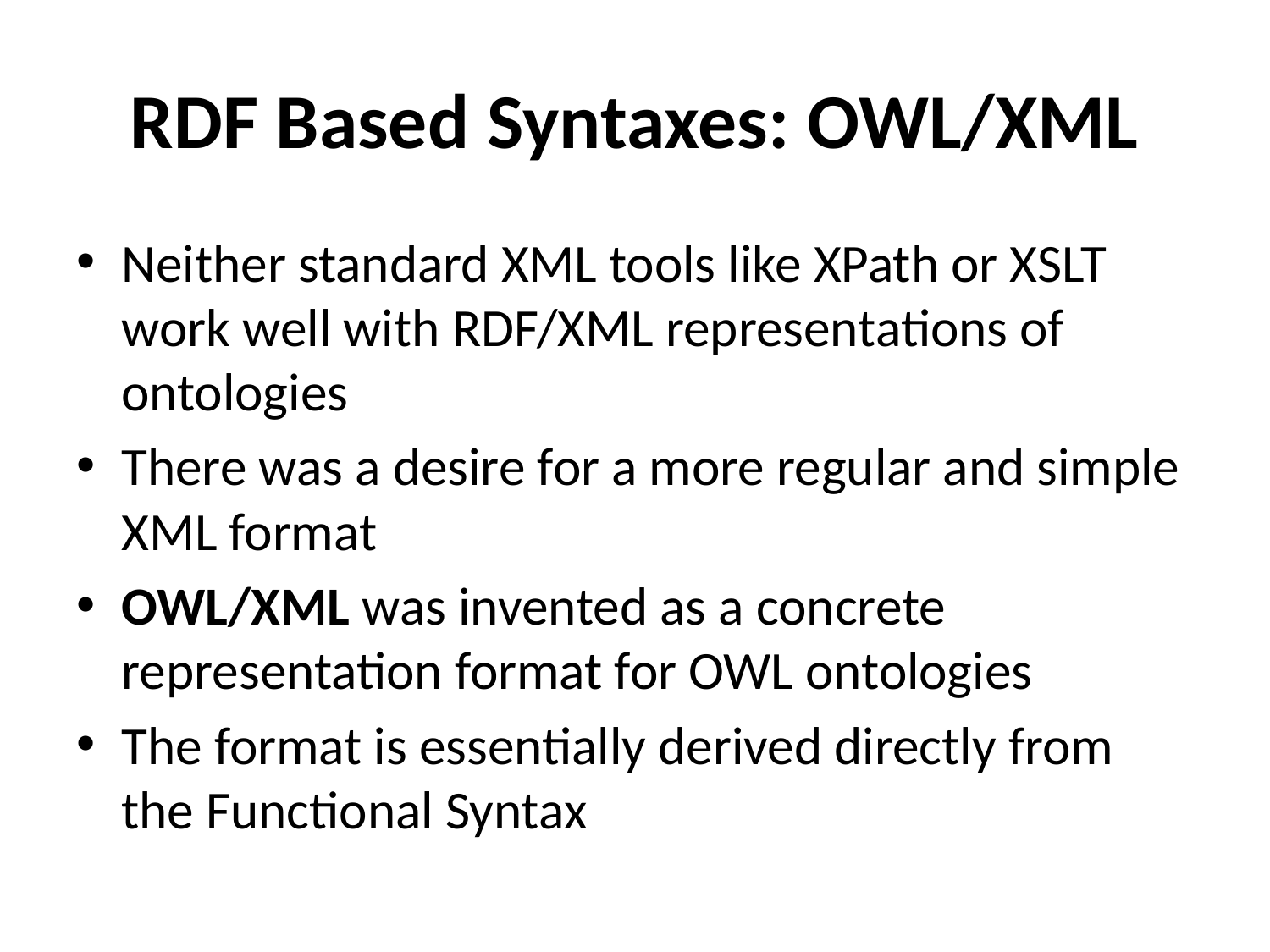

# RDF Based Syntaxes: OWL/XML
Neither standard XML tools like XPath or XSLT work well with RDF/XML representations of ontologies
There was a desire for a more regular and simple XML format
OWL/XML was invented as a concrete representation format for OWL ontologies
The format is essentially derived directly from the Functional Syntax